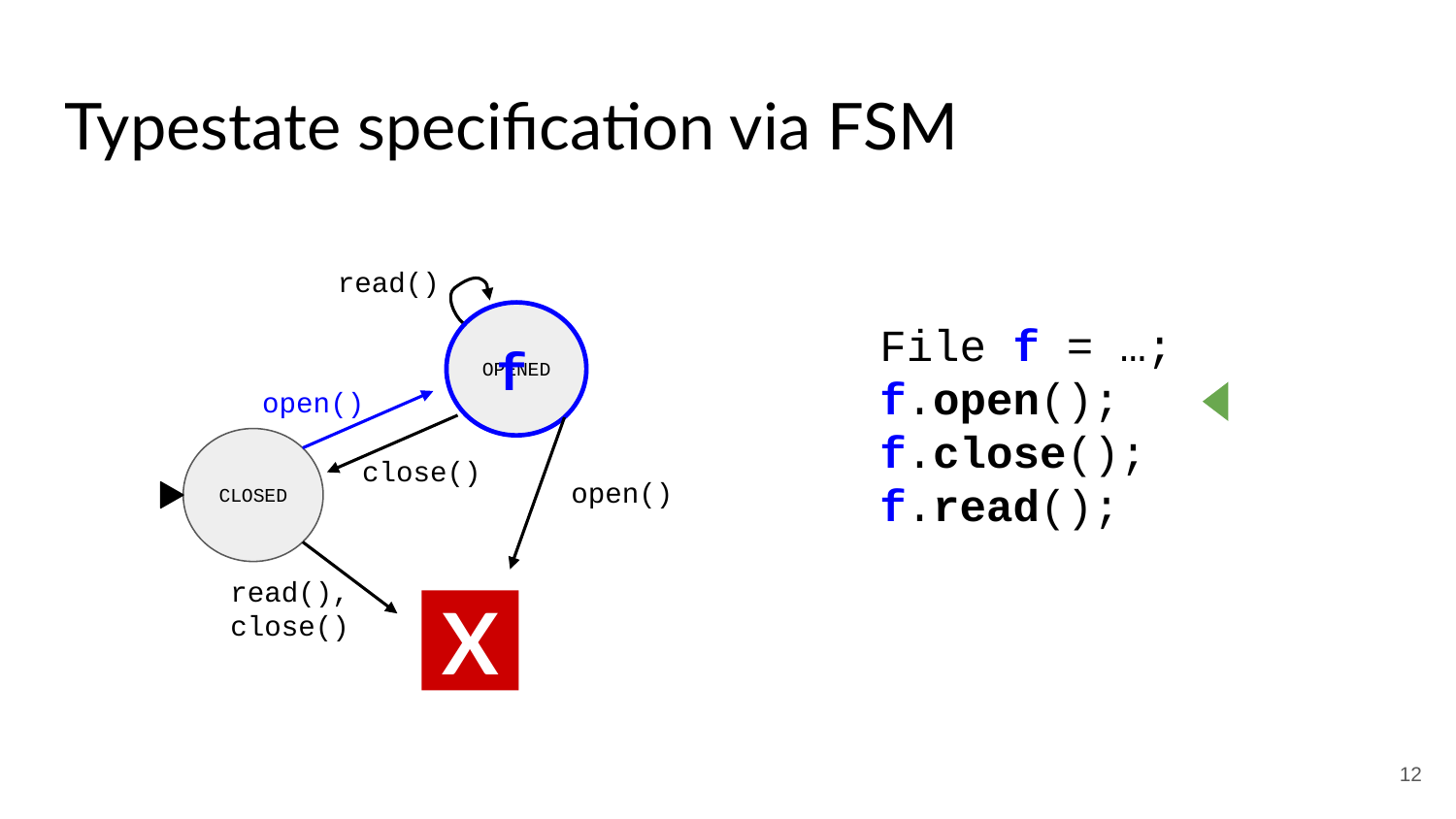

# Typestate specification via FSM
read()

File f = …;
f.open();
f.close();
f.read();
OPENED
f
open()

CLOSED
close()
open()

read(), close()
X
12